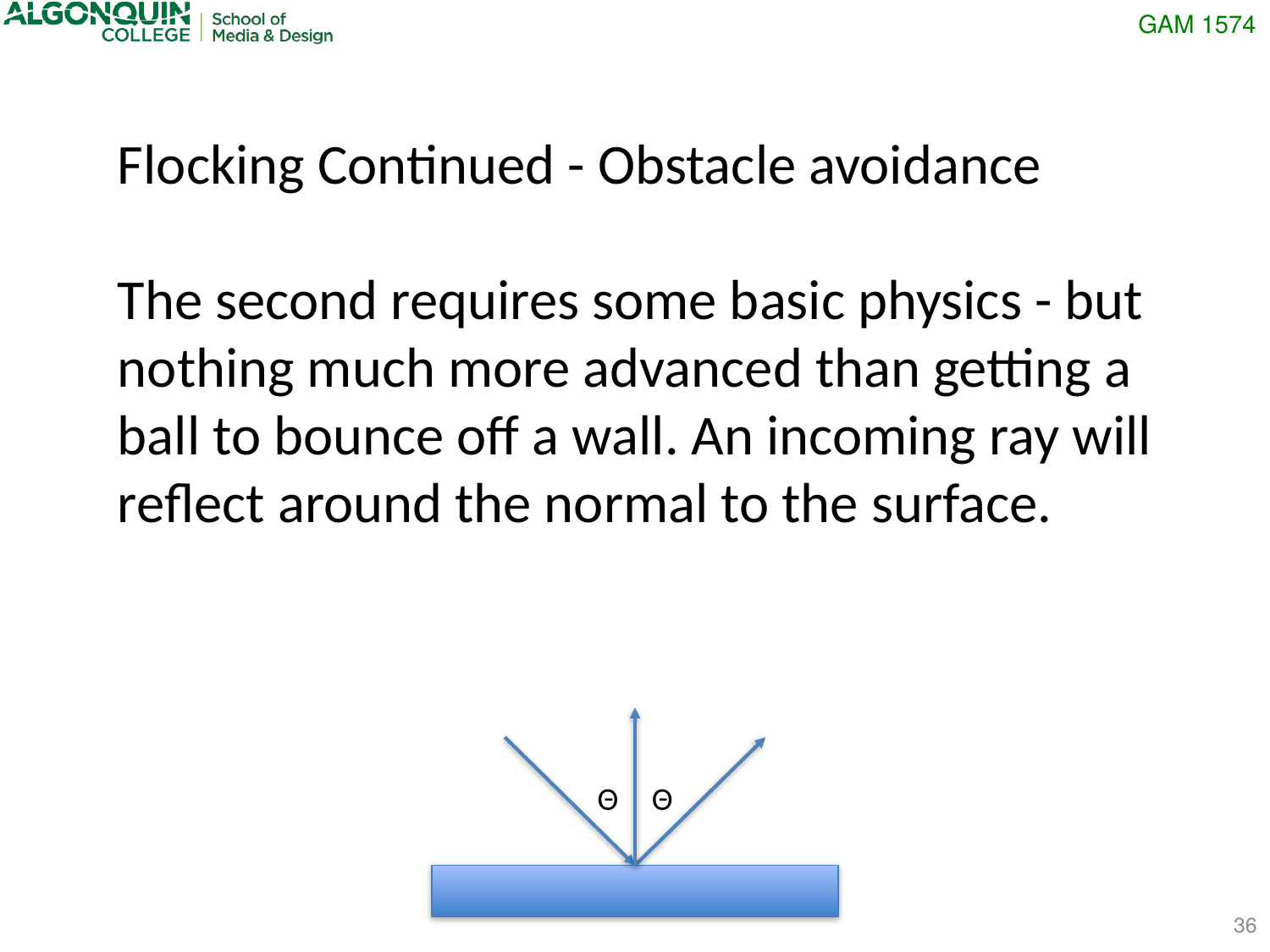

Flocking Continued - Obstacle avoidance

The second requires some basic physics - but nothing much more advanced than getting a ball to bounce off a wall. An incoming ray will reflect around the normal to the surface.

Θ
Θ

36